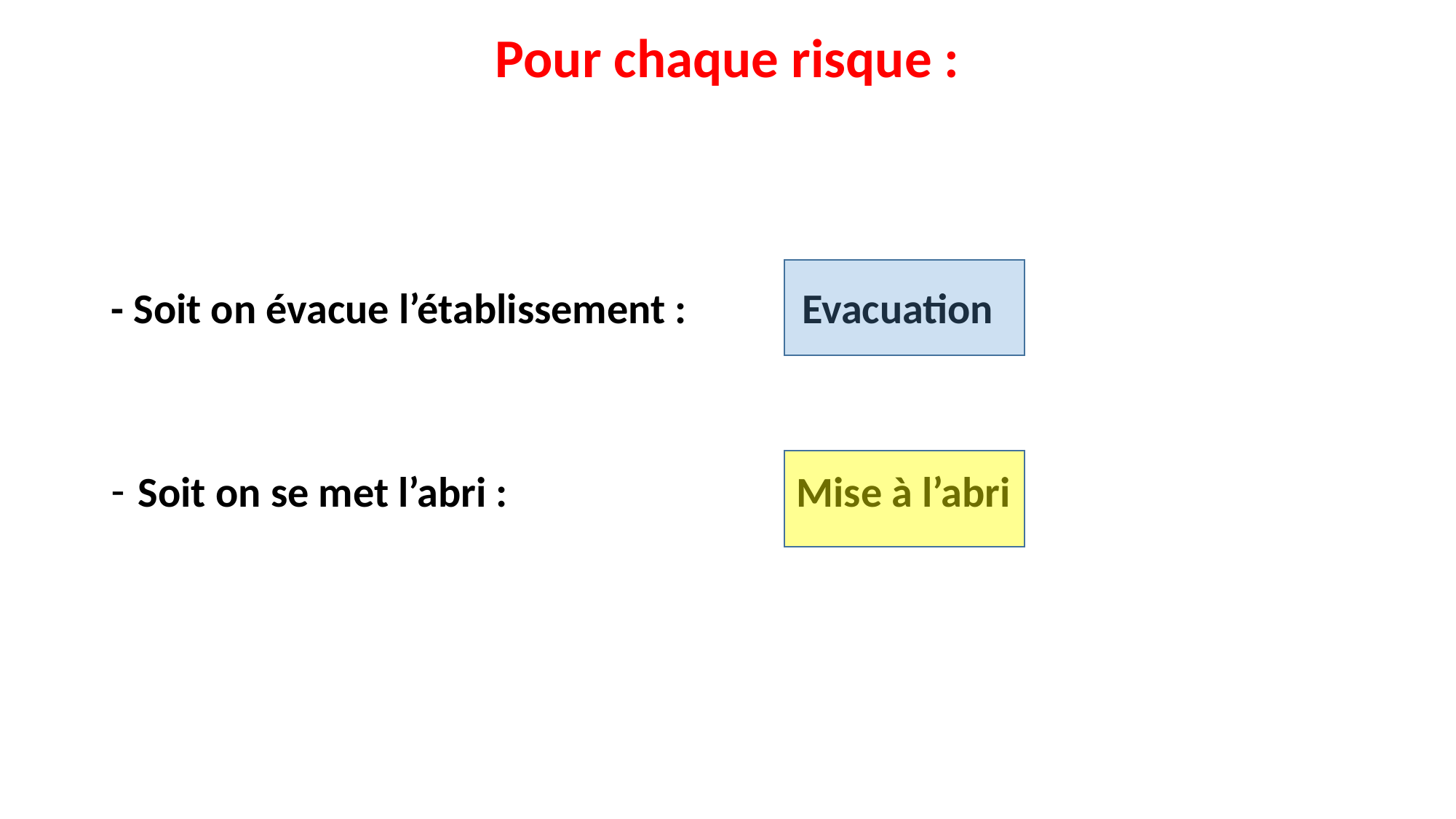

Pour chaque risque :

- Soit on évacue l’établissement :            Evacuation

Soit on se met l’abri :                              Mise à l’abri